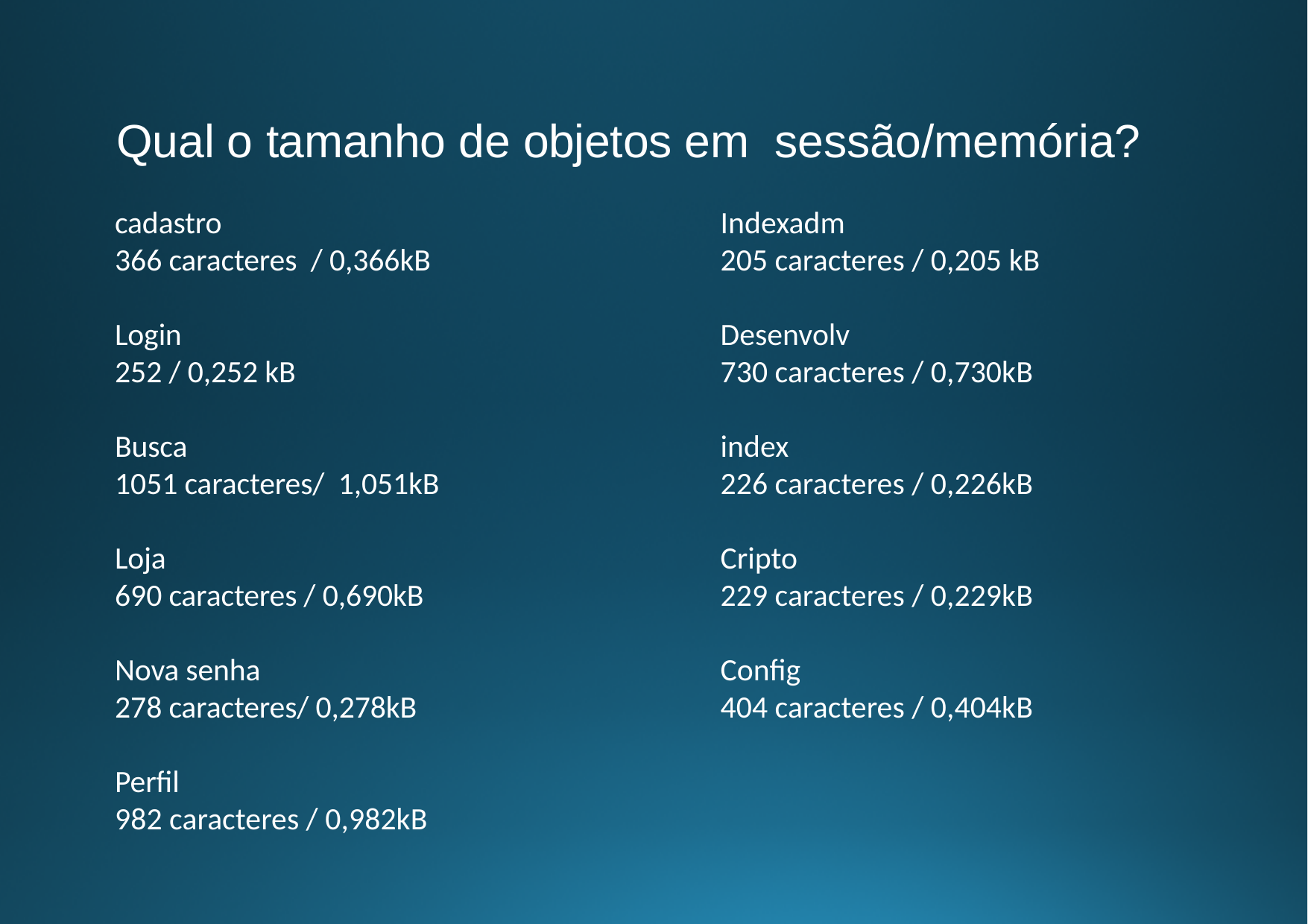

# Qual o tamanho de objetos em  sessão/memória?
cadastro
366 caracteres  / 0,366kB

Login
252 / 0,252 kB

Busca
1051 caracteres/  1,051kB

Loja
690 caracteres / 0,690kB

Nova senha
278 caracteres/ 0,278kB

Perfil
982 caracteres / 0,982kB

Indexadm
205 caracteres / 0,205 kB

Desenvolv
730 caracteres / 0,730kB

index
226 caracteres / 0,226kB

Cripto
229 caracteres / 0,229kB

Config
404 caracteres / 0,404kB